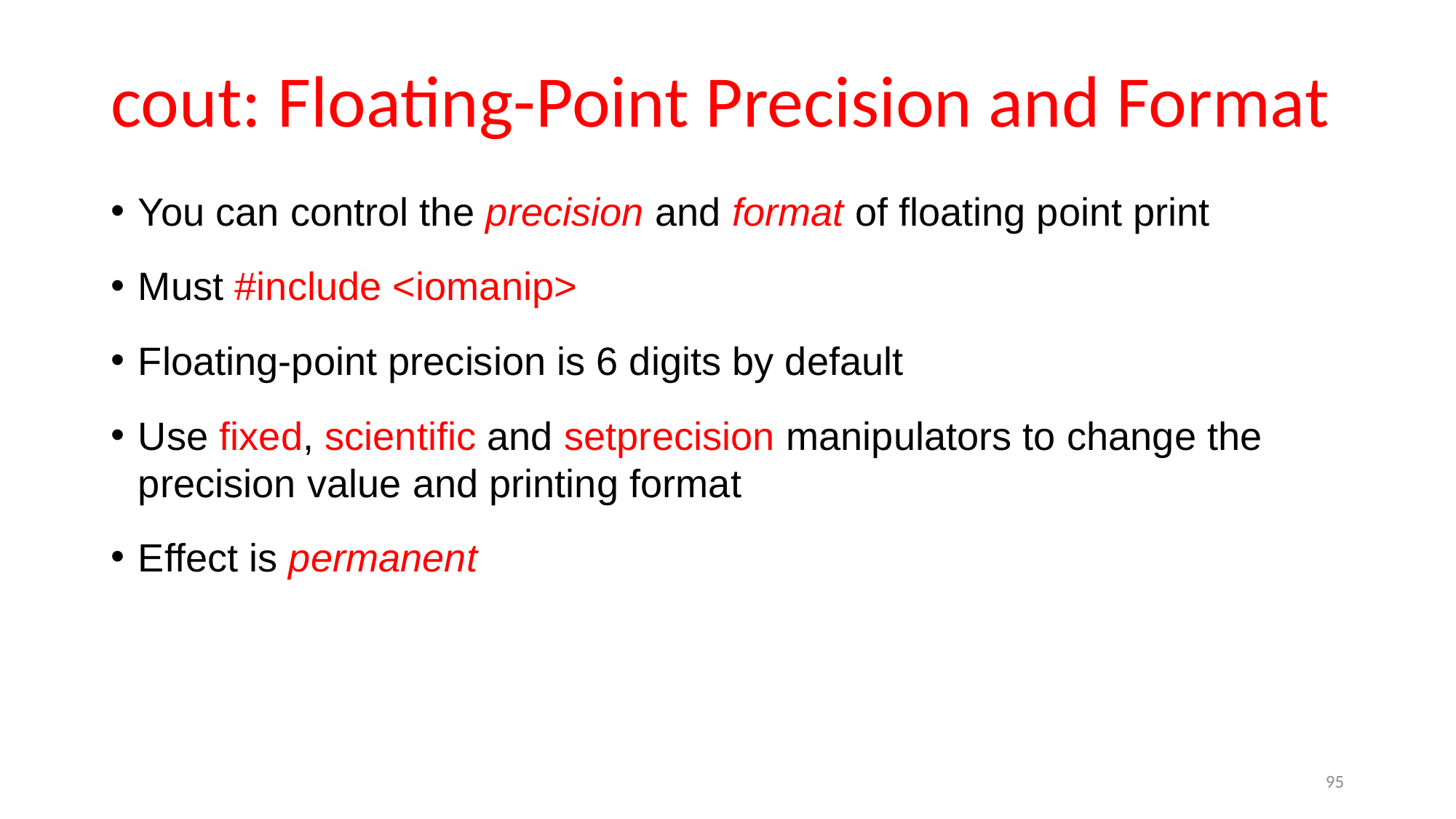

# cout: Floating-Point Precision and Format
You can control the precision and format of floating point print
Must #include <iomanip>
Floating-point precision is 6 digits by default
Use fixed, scientific and setprecision manipulators to change the precision value and printing format
Effect is permanent
95